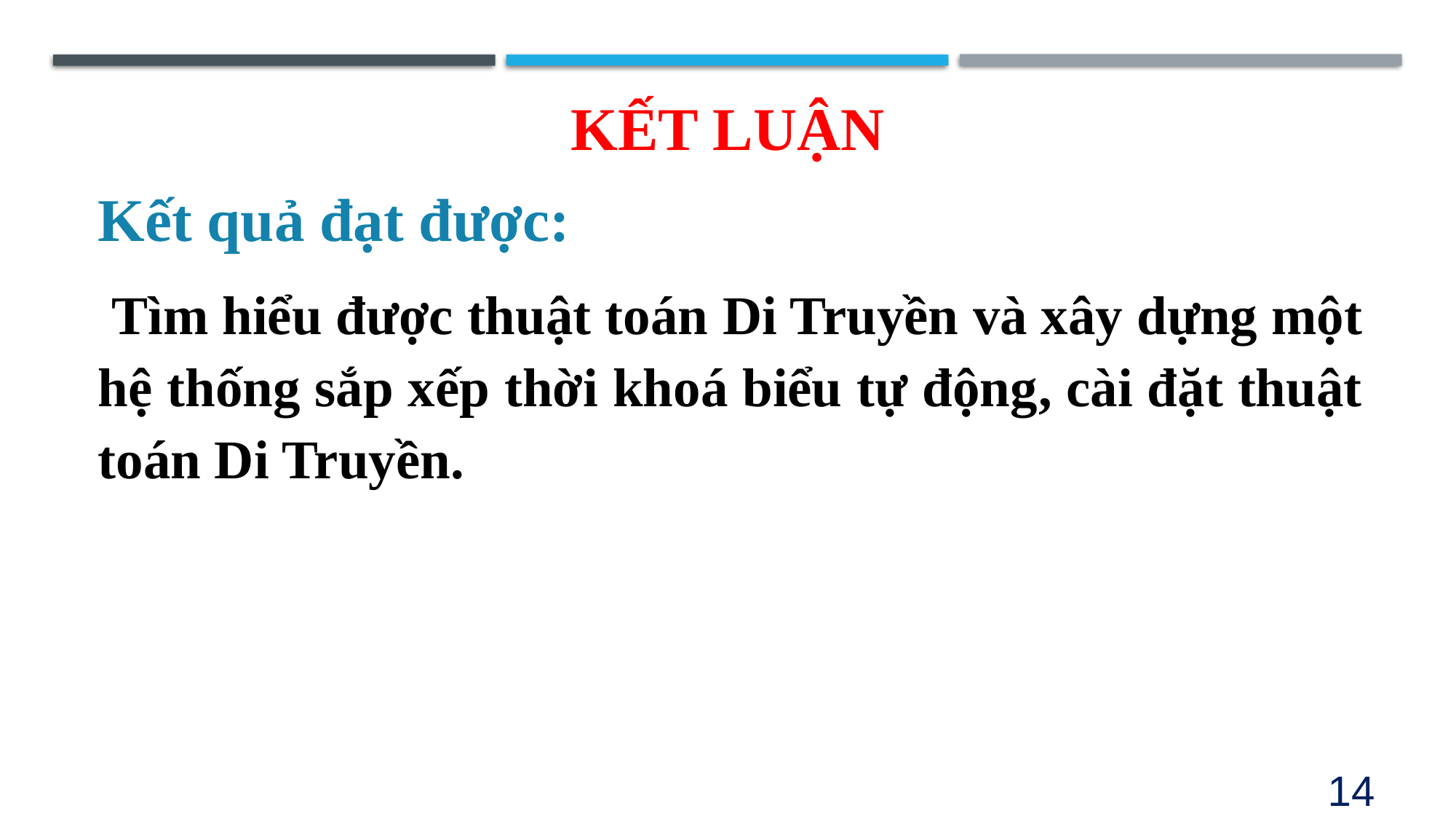

# Kết luận
Kết quả đạt được:
 Tìm hiểu được thuật toán Di Truyền và xây dựng một hệ thống sắp xếp thời khoá biểu tự động, cài đặt thuật toán Di Truyền.

14